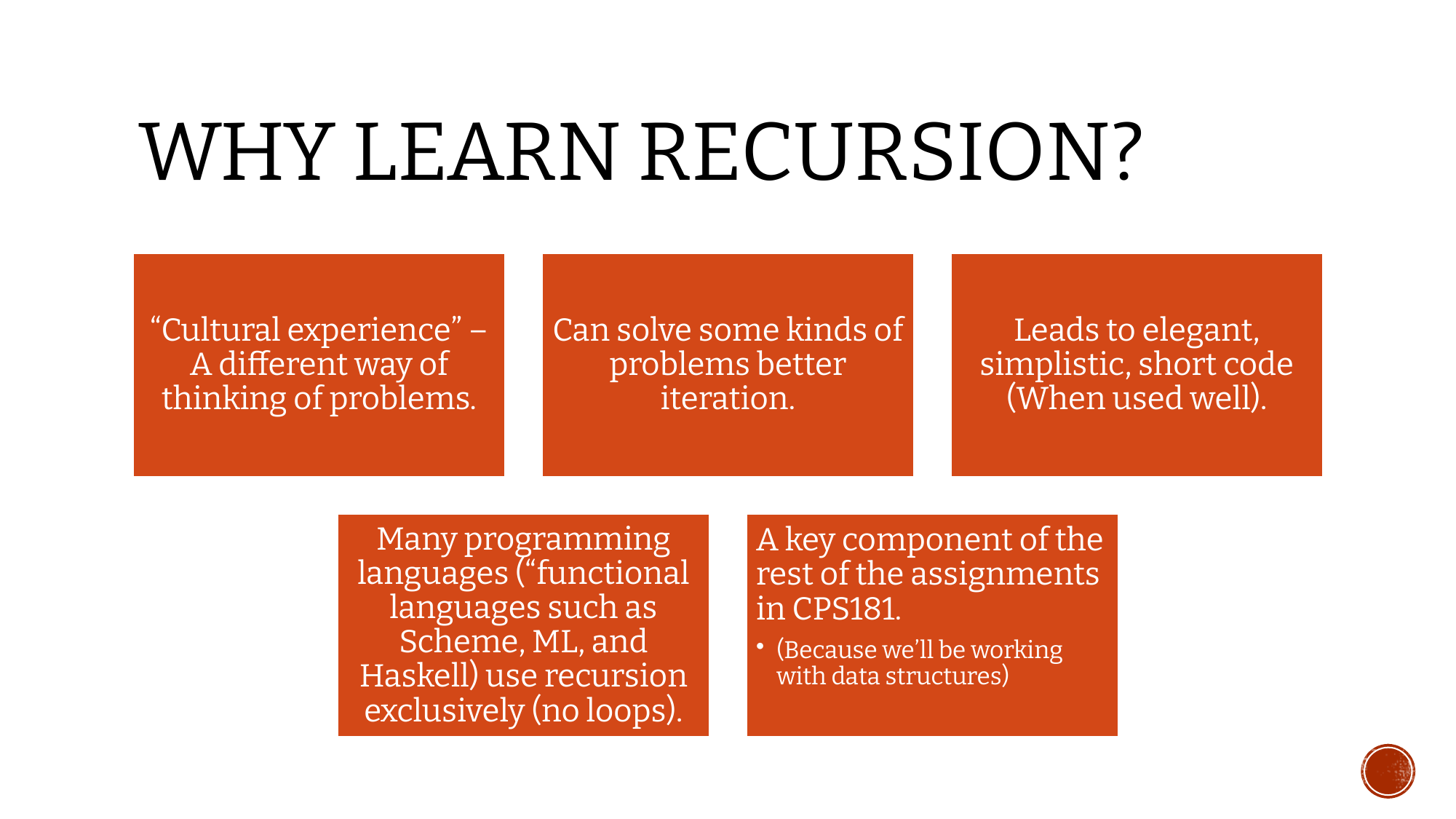

# Why learn Recursion?
“Cultural experience” – A different way of thinking of problems.
Can solve some kinds of problems better iteration.
Leads to elegant, simplistic, short code (When used well).
Many programming languages (“functional languages such as Scheme, ML, and Haskell) use recursion exclusively (no loops).
A key component of the rest of the assignments in CPS181.
(Because we’ll be working with data structures)